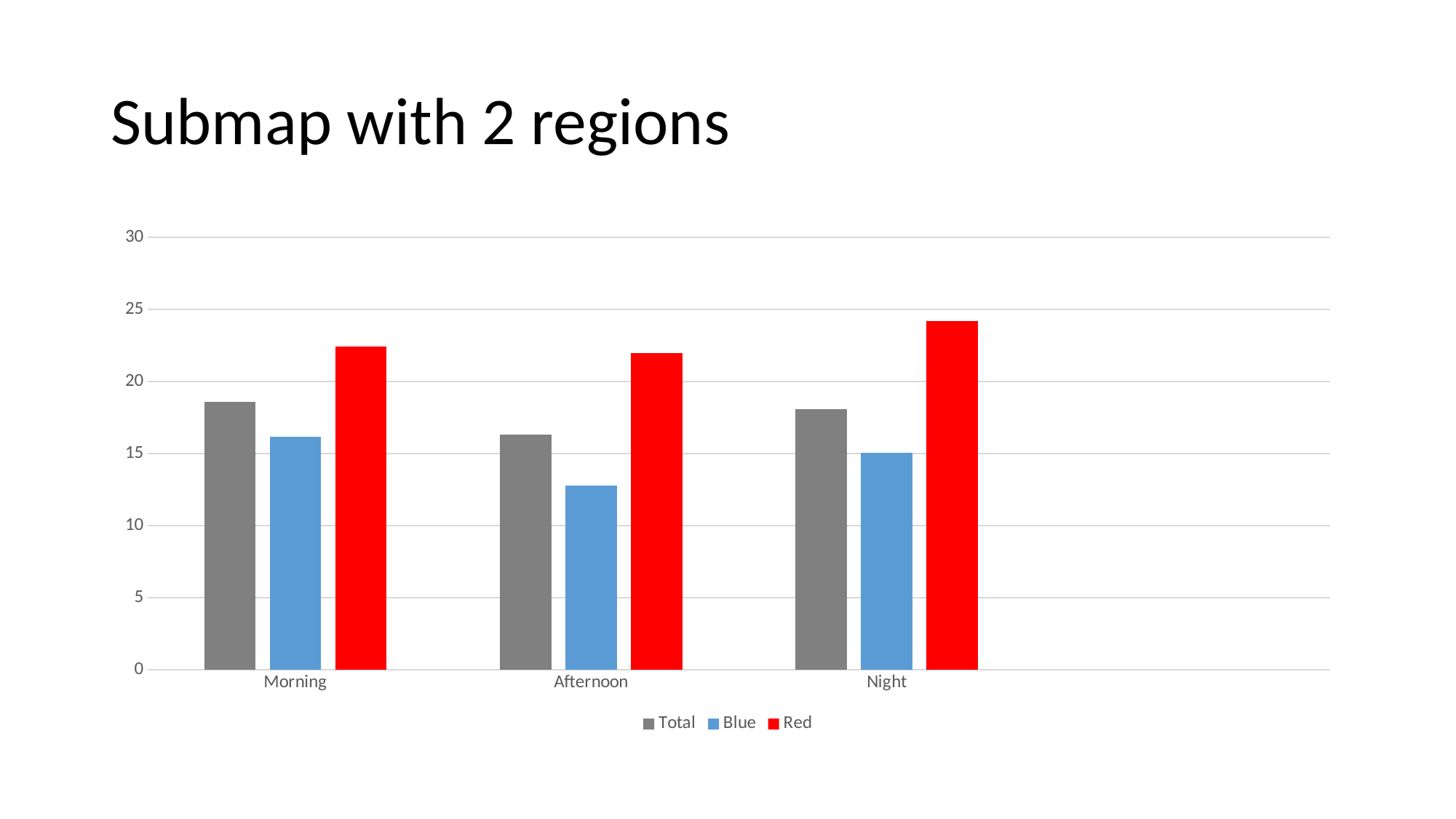

# Submap with 2 regions

### Chart

| Category | Total | Blue | Red |
|---|---|---|---|
| Morning | 18.58894 | 16.170812 | 22.414102 |
| Afternoon | 16.34753 | 12.77291 | 21.98908 |
| Night | 18.103525 | 15.056818 | 24.1991768 |